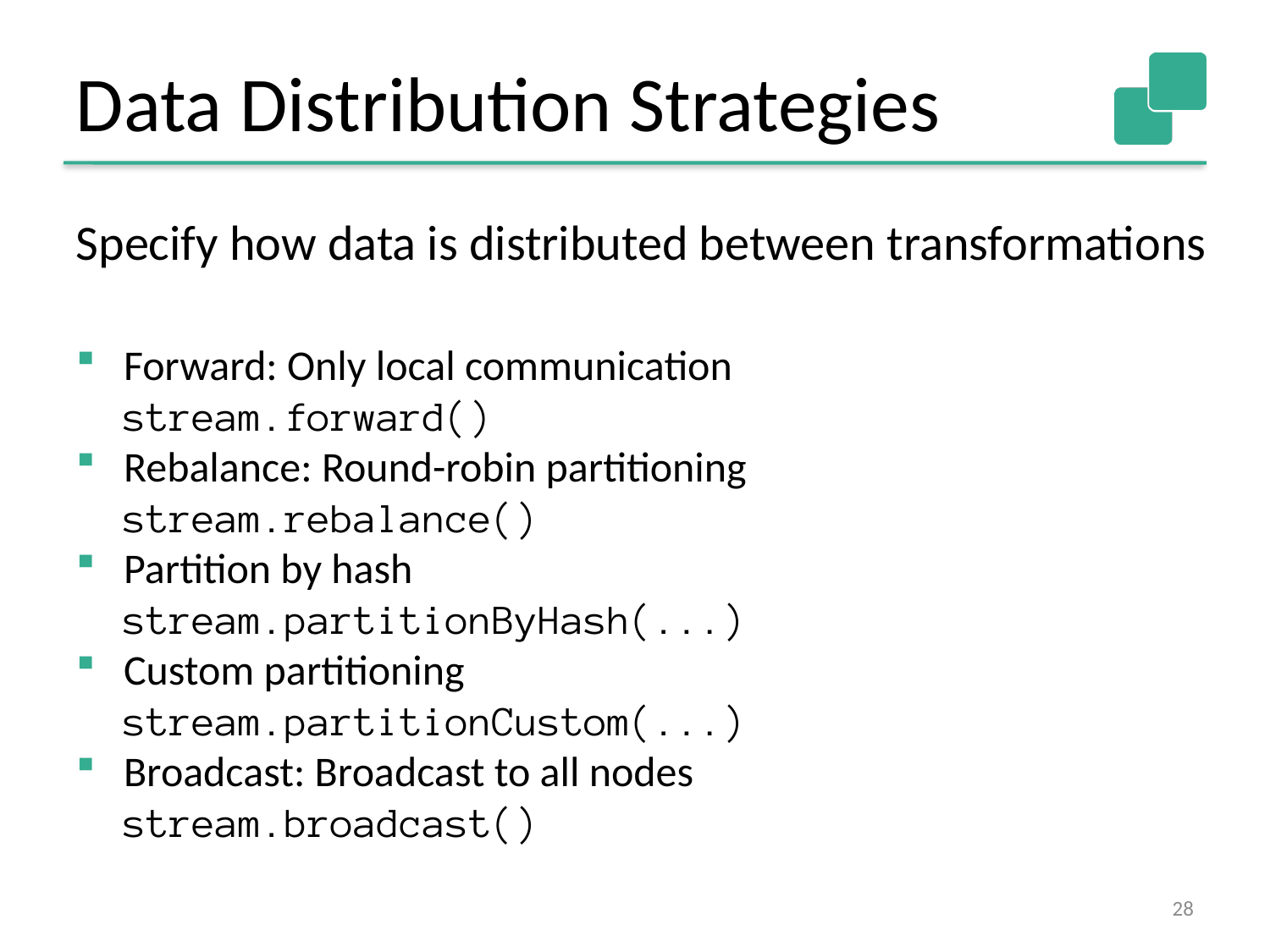

Data Distribution Strategies
Specify how data is distributed between transformations
Forward: Only local communication
stream.forward()
Rebalance: Round-robin partitioning
stream.rebalance()
Partition by hash
stream.partitionByHash(...)
Custom partitioning
stream.partitionCustom(...)
Broadcast: Broadcast to all nodes
stream.broadcast()

28